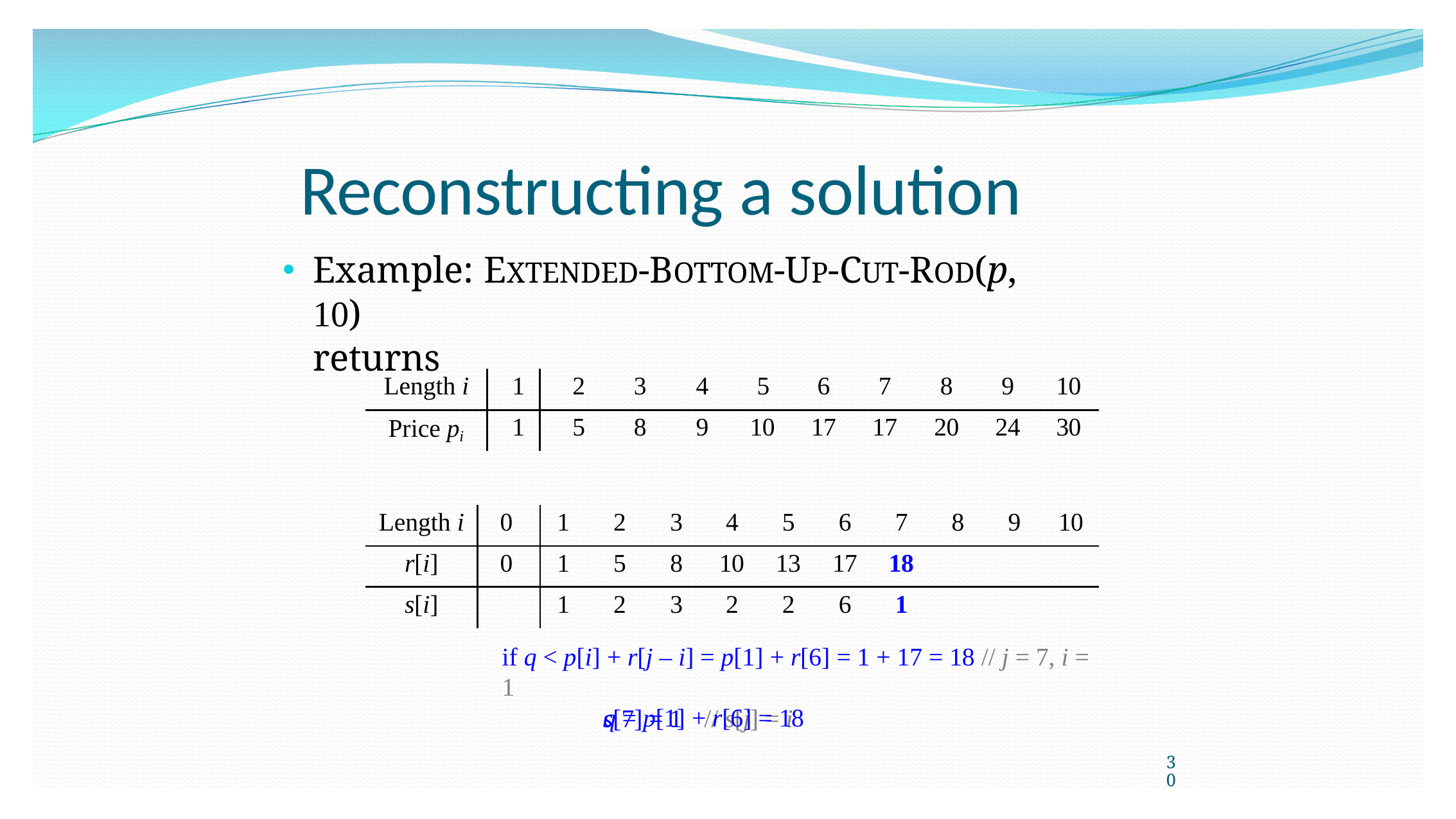

# Reconstructing a solution
Example: EXTENDED-BOTTOM-UP-CUT-ROD(p, 10)
returns
| Length i | 1 | 2 | 3 | 4 | 5 | 6 | 7 | 8 | 9 | 10 |
| --- | --- | --- | --- | --- | --- | --- | --- | --- | --- | --- |
| Price pi | 1 | 5 | 8 | 9 | 10 | 17 | 17 | 20 | 24 | 30 |
| Length i | 0 | 1 | 2 | 3 | 4 | 5 | 6 | 7 | 8 | 9 | 10 |
| --- | --- | --- | --- | --- | --- | --- | --- | --- | --- | --- | --- |
| r[i] | 0 | 1 | 5 | 8 | 10 | 13 | 17 | 18 |  |  |  |
| s[i] |  | 1 | 2 | 3 | 2 | 2 | 6 | 1 |  |  |  |
if q < p[i] + r[j – i] = p[1] + r[6] = 1 + 17 = 18 // j = 7, i = 1
q = p[1] + r[6] = 18
s[7] = 1
// s[j] = i
30